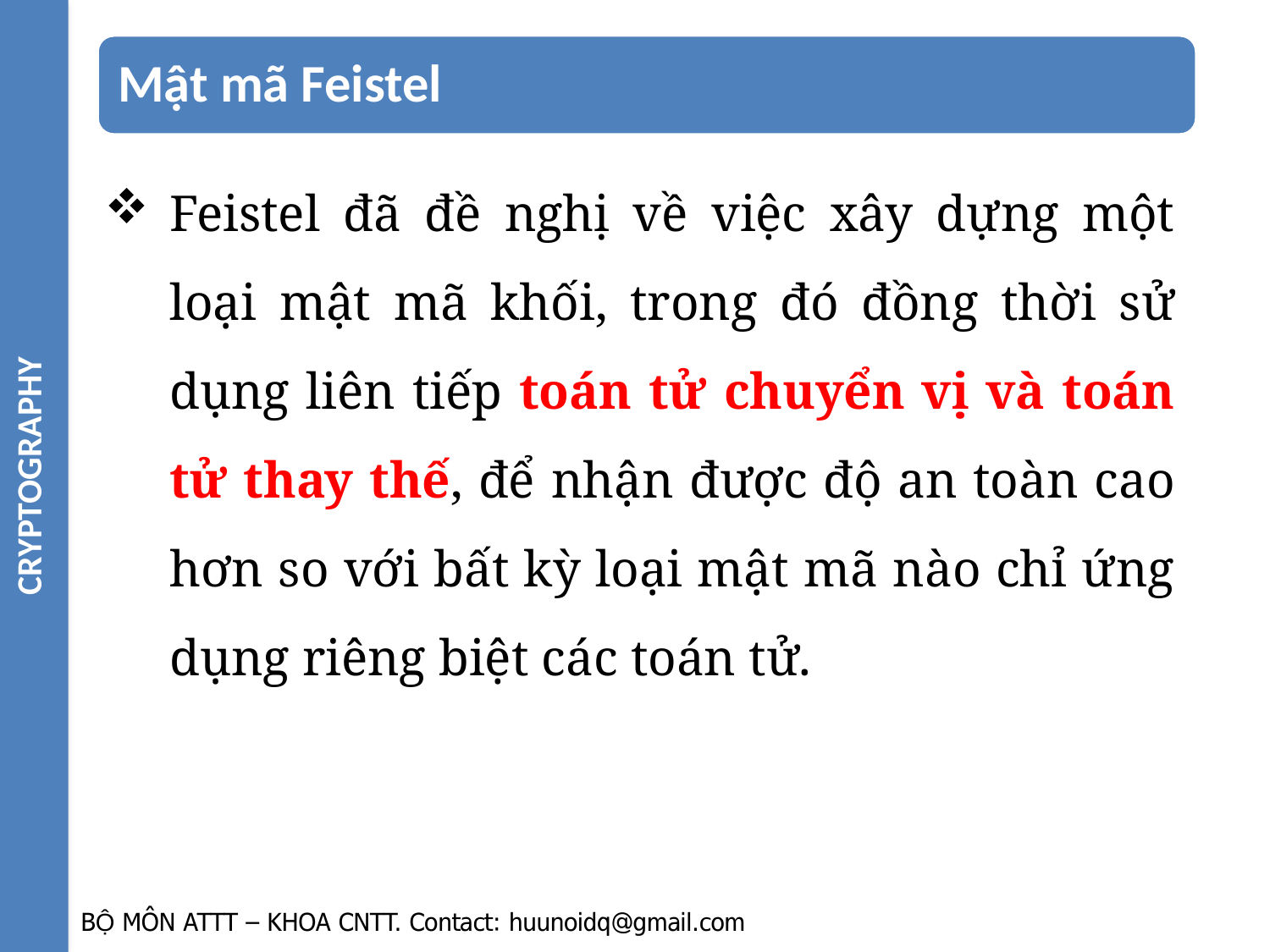

CRYPTOGRAPHY
Mật mã Feistel
Feistel đã đề nghị về việc xây dựng một loại mật mã khối, trong đó đồng thời sử dụng liên tiếp toán tử chuyển vị và toán tử thay thế, để nhận được độ an toàn cao hơn so với bất kỳ loại mật mã nào chỉ ứng dụng riêng biệt các toán tử.
BỘ MÔN ATTT – KHOA CNTT. Contact: huunoidq@gmail.com